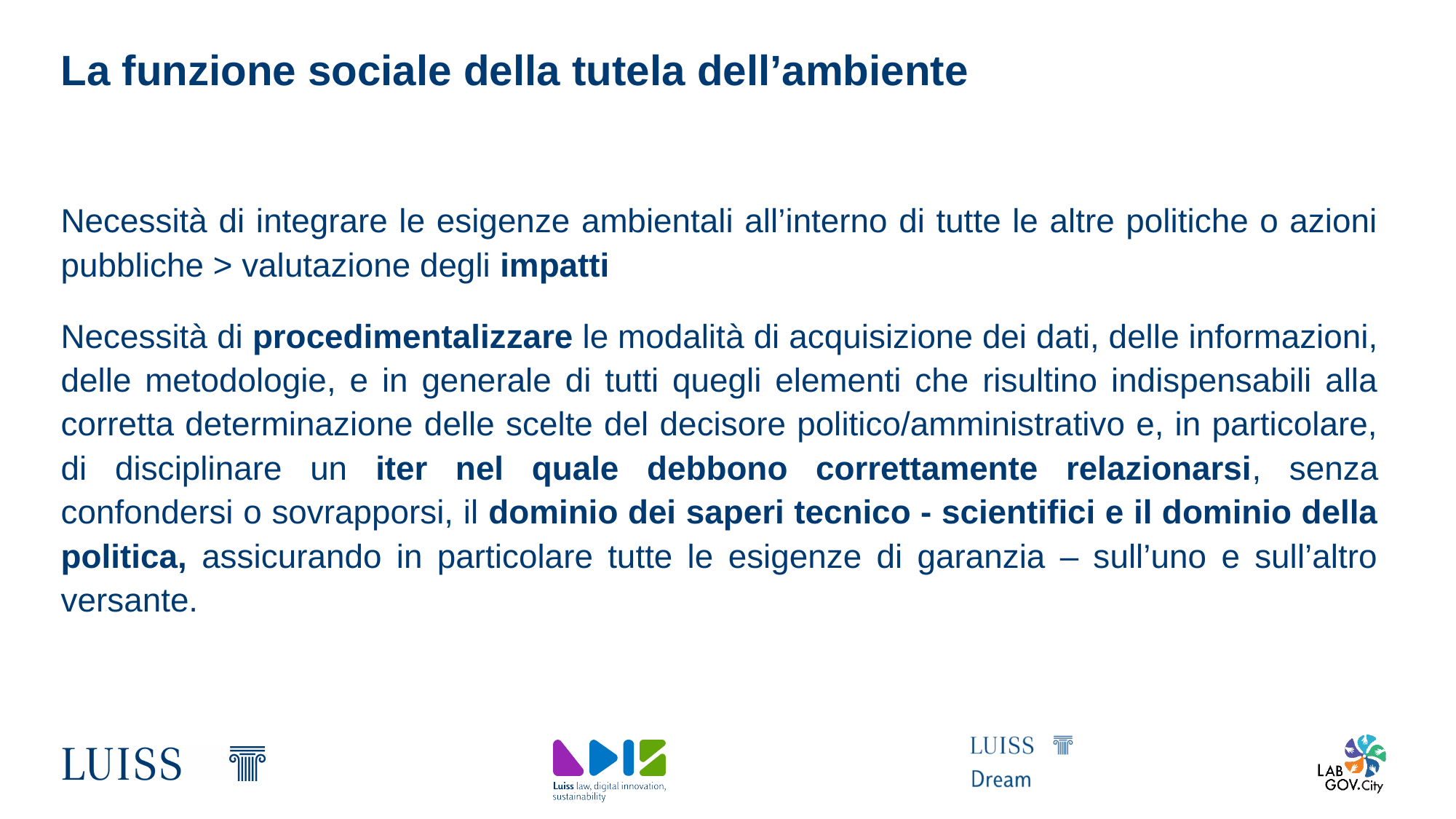

# La funzione sociale della tutela dell’ambiente
Necessità di integrare le esigenze ambientali all’interno di tutte le altre politiche o azioni pubbliche > valutazione degli impatti
Necessità di procedimentalizzare le modalità di acquisizione dei dati, delle informazioni, delle metodologie, e in generale di tutti quegli elementi che risultino indispensabili alla corretta determinazione delle scelte del decisore politico/amministrativo e, in particolare, di disciplinare un iter nel quale debbono correttamente relazionarsi, senza confondersi o sovrapporsi, il dominio dei saperi tecnico - scientifici e il dominio della politica, assicurando in particolare tutte le esigenze di garanzia – sull’uno e sull’altro versante.